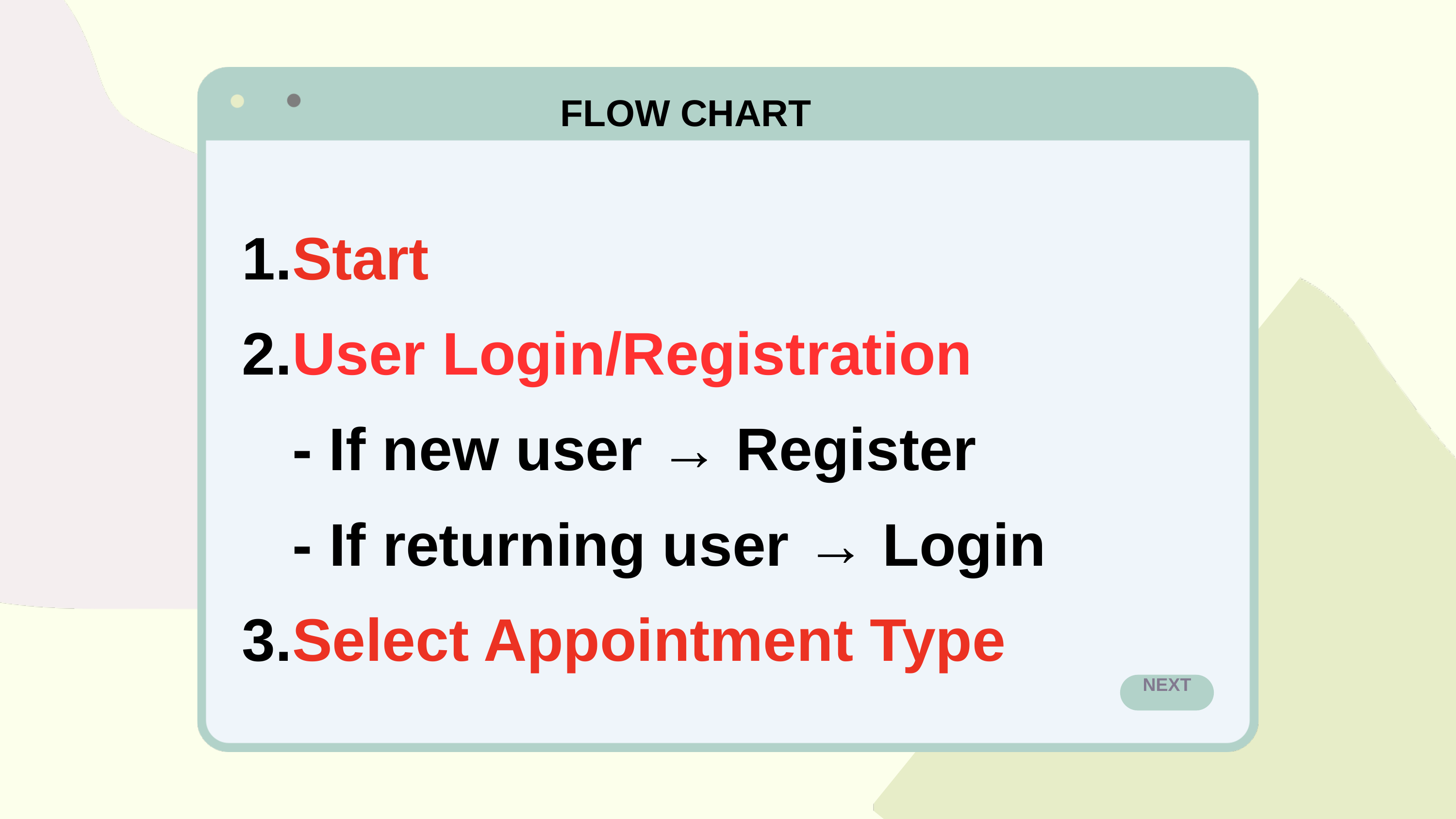

FLOW CHART
1.Start
2.User Login/Registration
   - If new user → Register
   - If returning user → Login
3.Select Appointment Type

NEXT